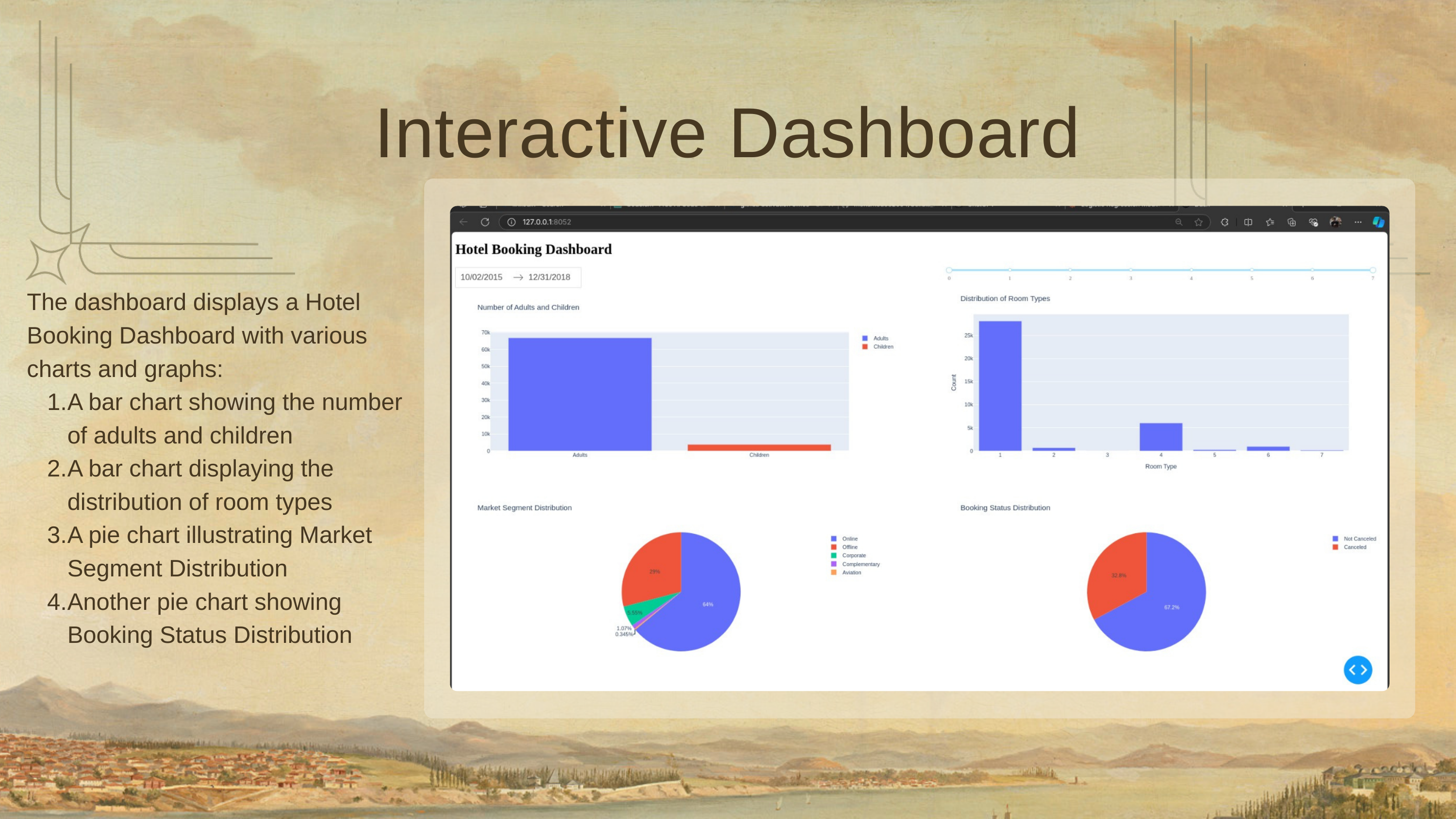

Interactive Dashboard

The dashboard displays a Hotel Booking Dashboard with various charts and graphs:
A bar chart showing the number of adults and children
A bar chart displaying the distribution of room types
A pie chart illustrating Market Segment Distribution
Another pie chart showing Booking Status Distribution